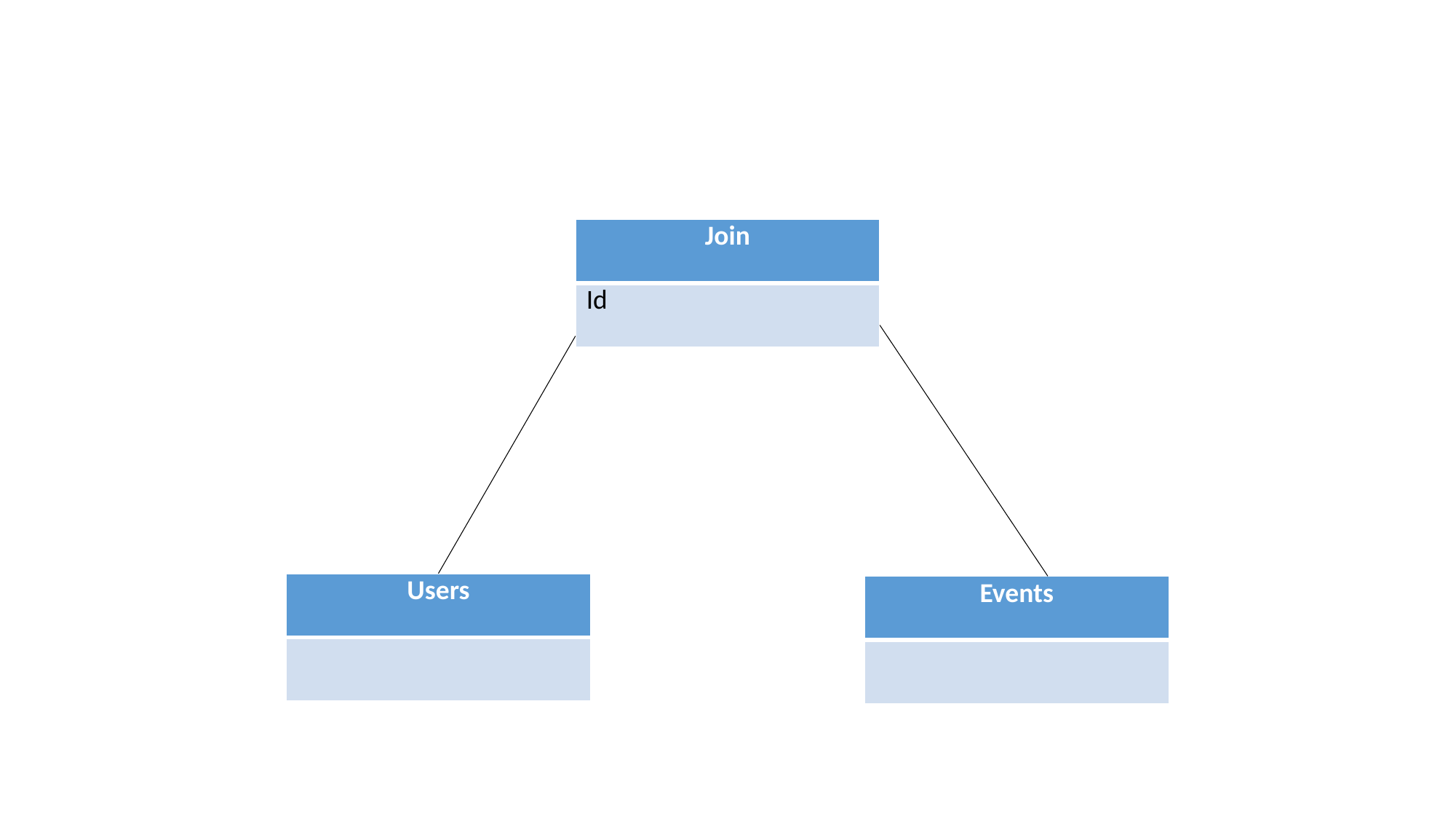

| Join |
| --- |
| Id |
| Users |
| --- |
|  |
| Events |
| --- |
|  |